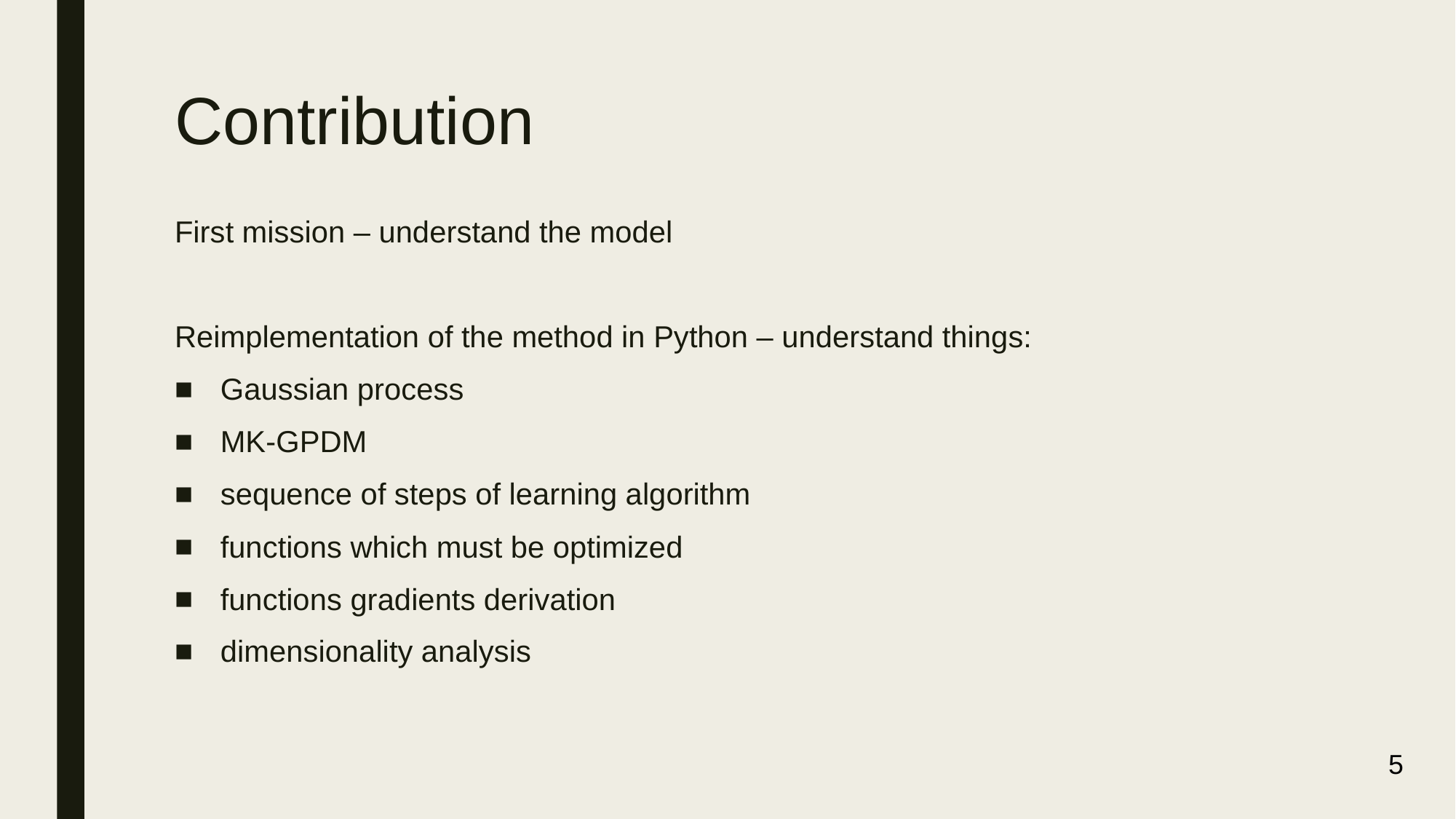

# Contribution
First mission – understand the model

Reimplementation of the method in Python – understand things:
Gaussian process
MK-GPDM
sequence of steps of learning algorithm
functions which must be optimized
functions gradients derivation
dimensionality analysis

5